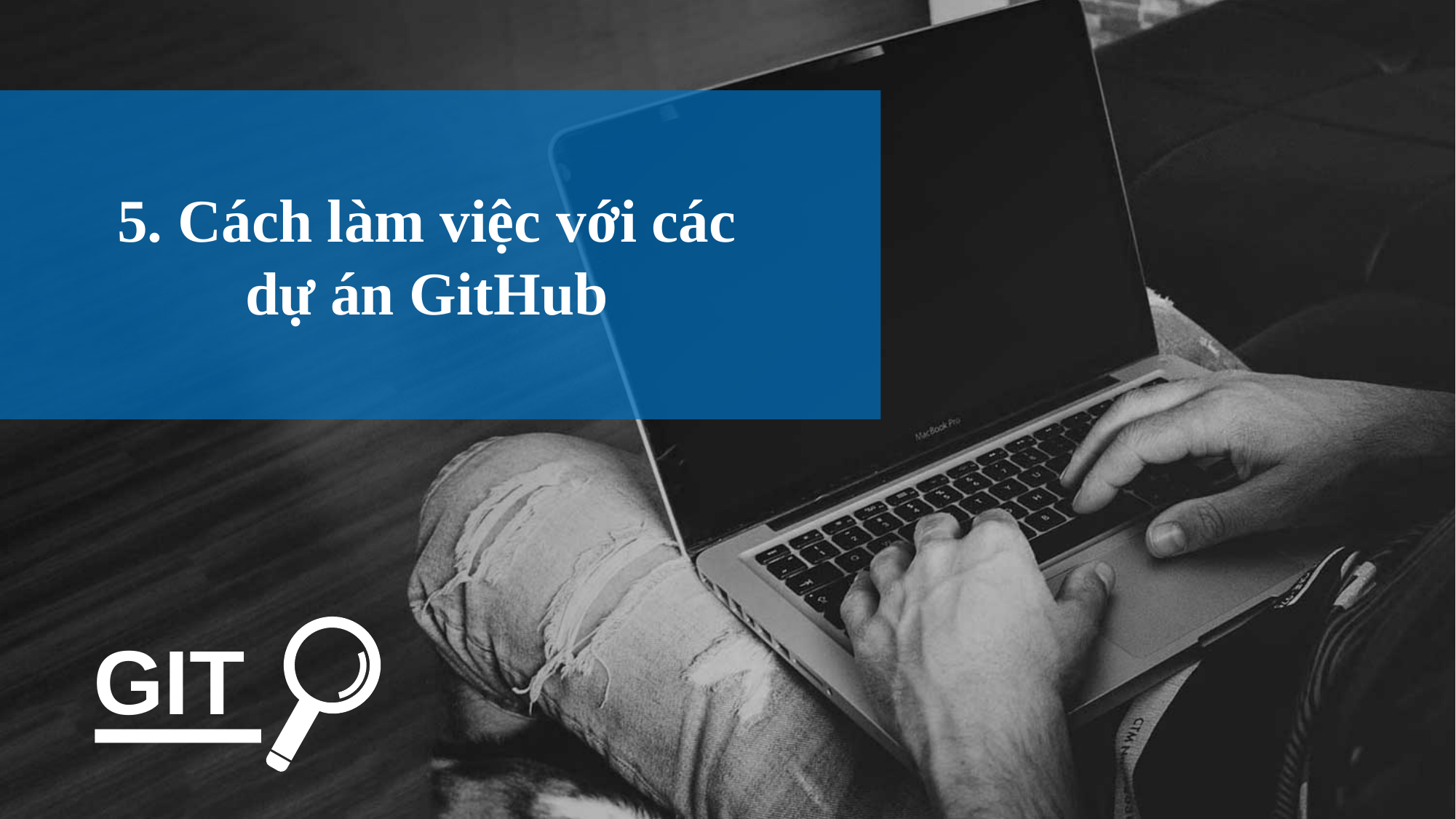

5. Cách làm việc với các dự án GitHub
GIT